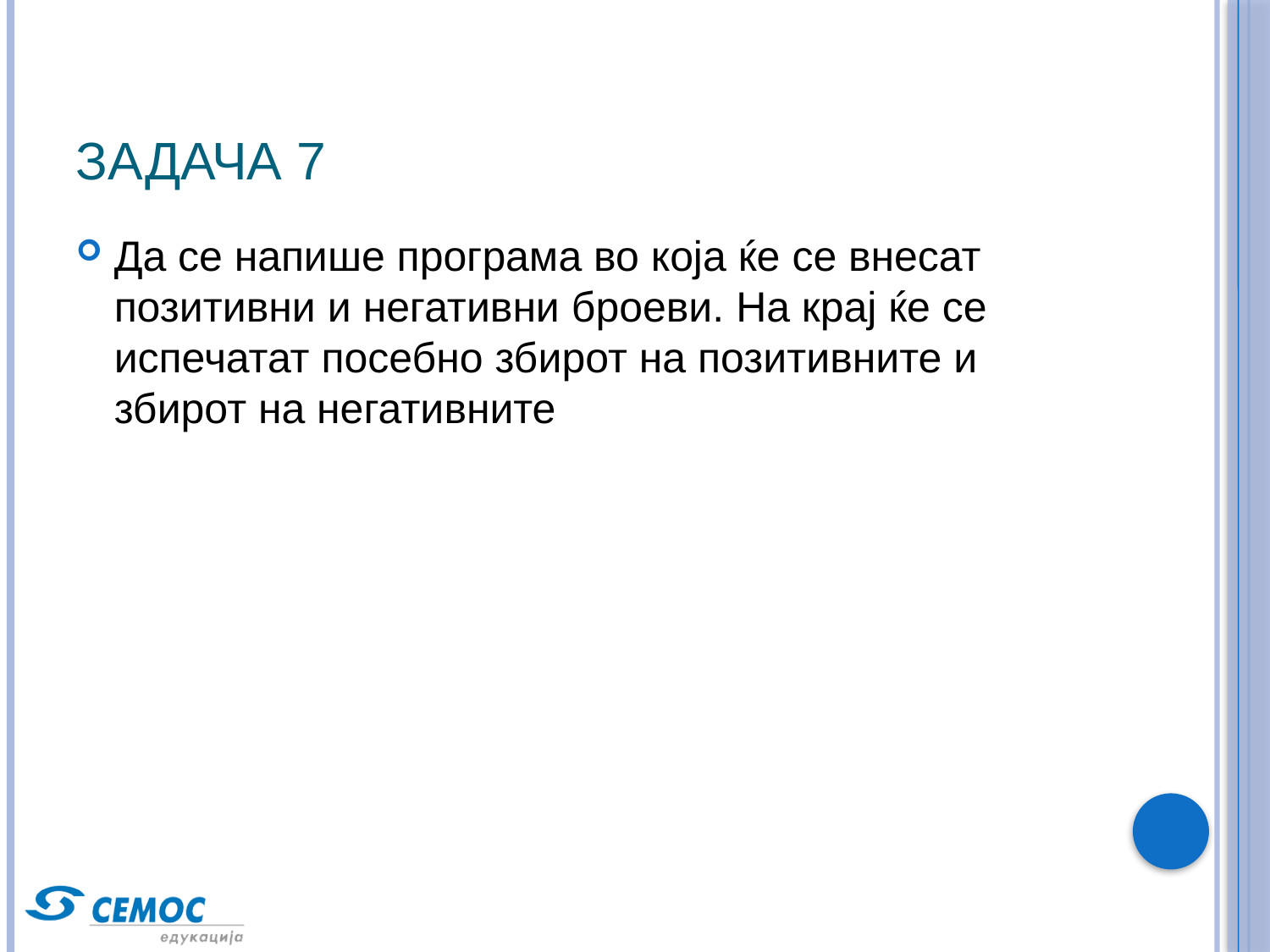

# Задача 7
Да се напише програма во која ќе се внесат позитивни и негативни броеви. На крај ќе се испечатат посебно збирот на позитивните и збирот на негативните